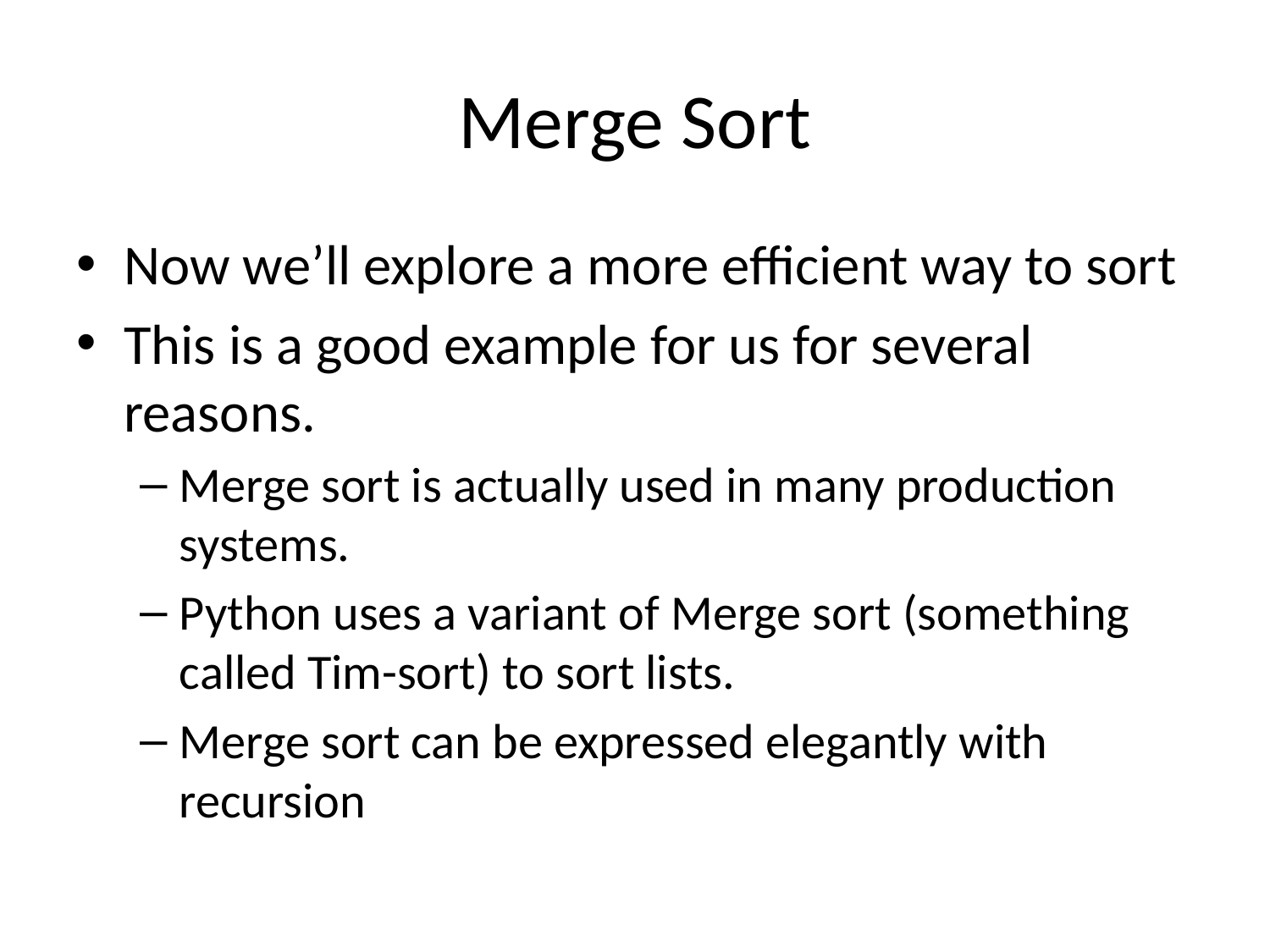

# Merge Sort
Now we’ll explore a more efficient way to sort
This is a good example for us for several reasons.
Merge sort is actually used in many production systems.
Python uses a variant of Merge sort (something called Tim-sort) to sort lists.
Merge sort can be expressed elegantly with recursion